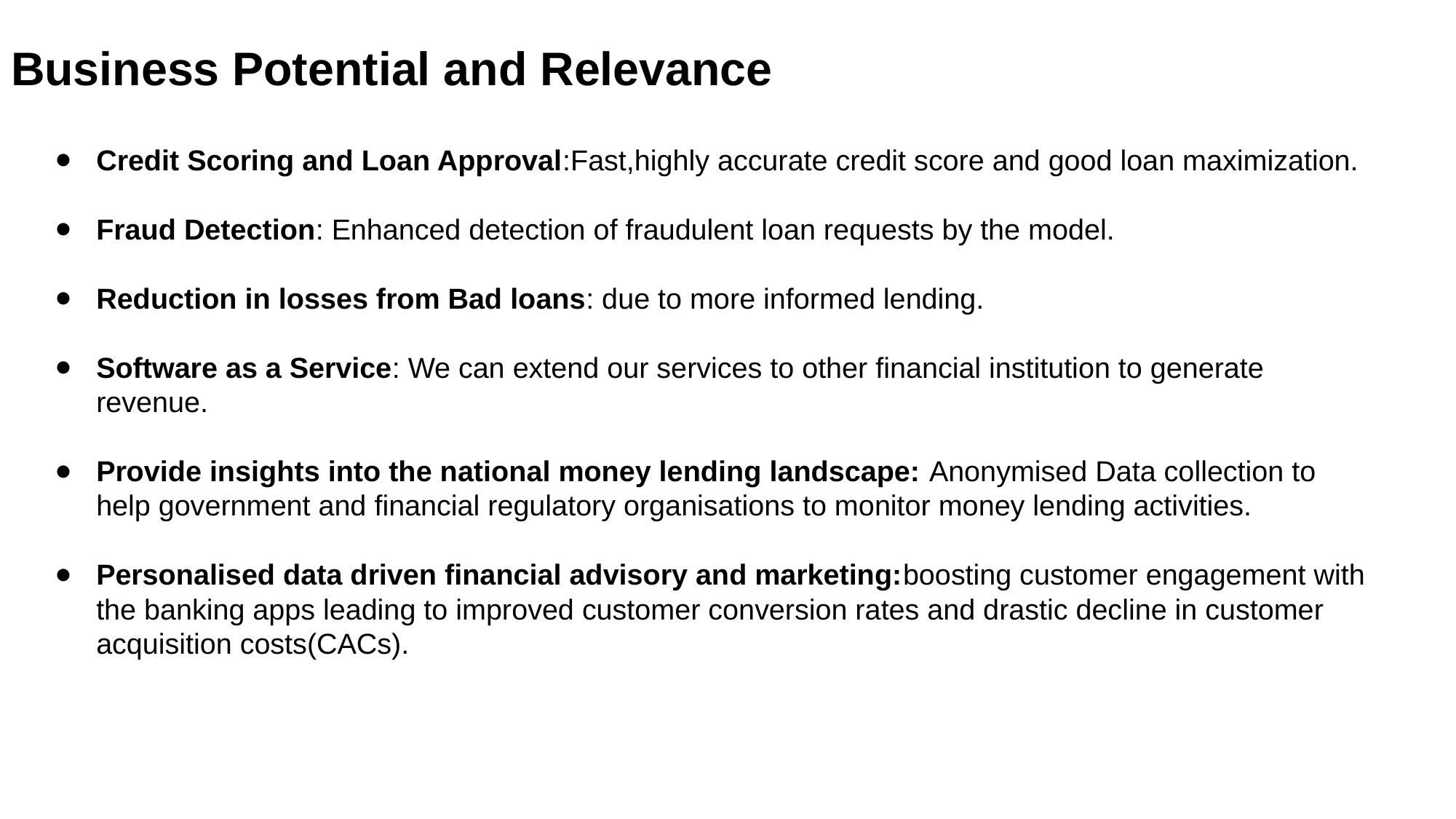

# Business Potential and Relevance

Credit Scoring and Loan Approval:Fast,highly accurate credit score and good loan maximization.

Fraud Detection: Enhanced detection of fraudulent loan requests by the model.

Reduction in losses from Bad loans: due to more informed lending.

Software as a Service: We can extend our services to other financial institution to generate revenue.

Provide insights into the national money lending landscape: Anonymised Data collection to help government and financial regulatory organisations to monitor money lending activities.

Personalised data driven financial advisory and marketing:boosting customer engagement with the banking apps leading to improved customer conversion rates and drastic decline in customer acquisition costs(CACs).